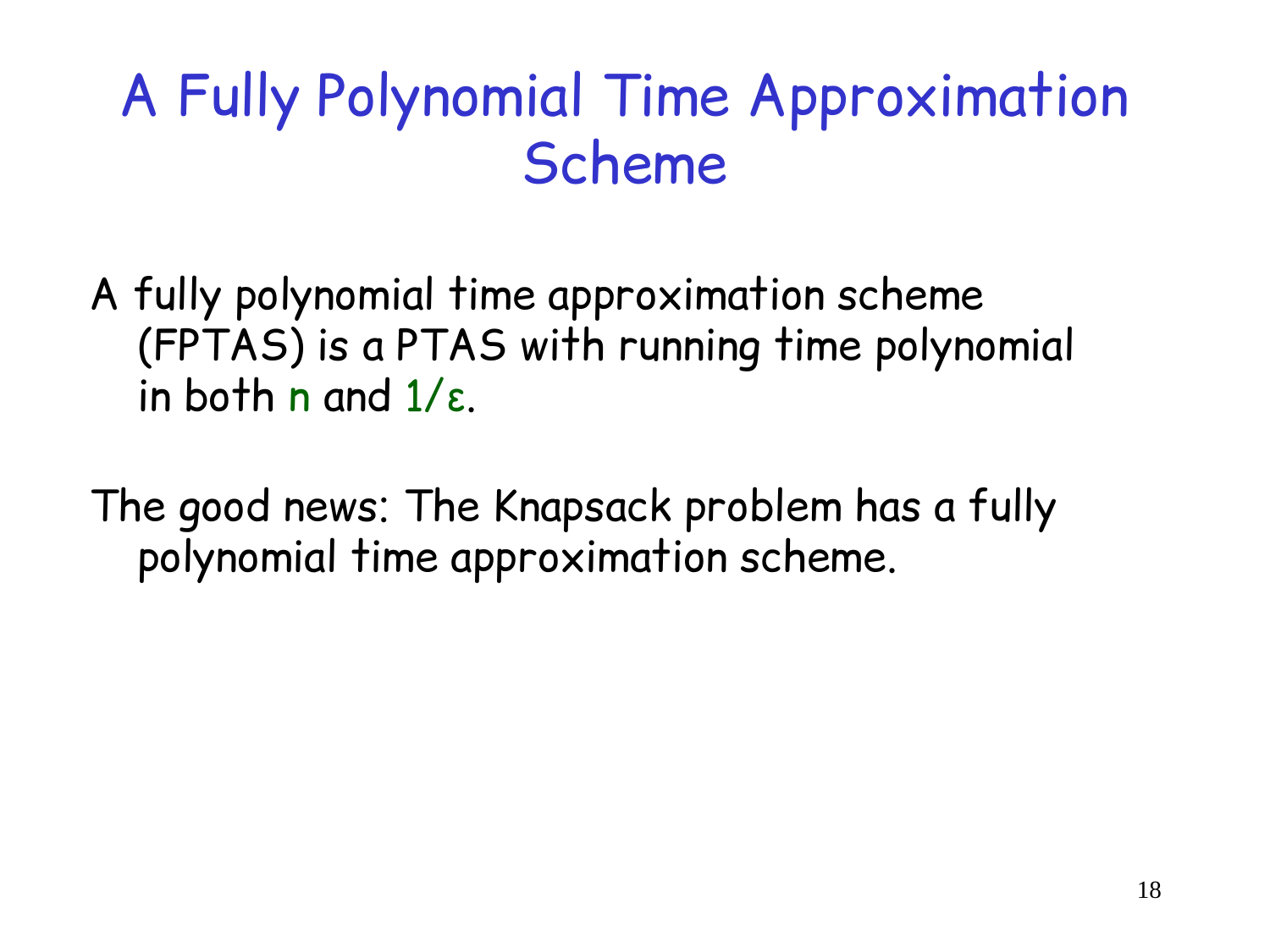

# A Fully Polynomial Time Approximation Scheme
A fully polynomial time approximation scheme (FPTAS) is a PTAS with running time polynomial in both n and 1/ε.
The good news: The Knapsack problem has a fully polynomial time approximation scheme.
18